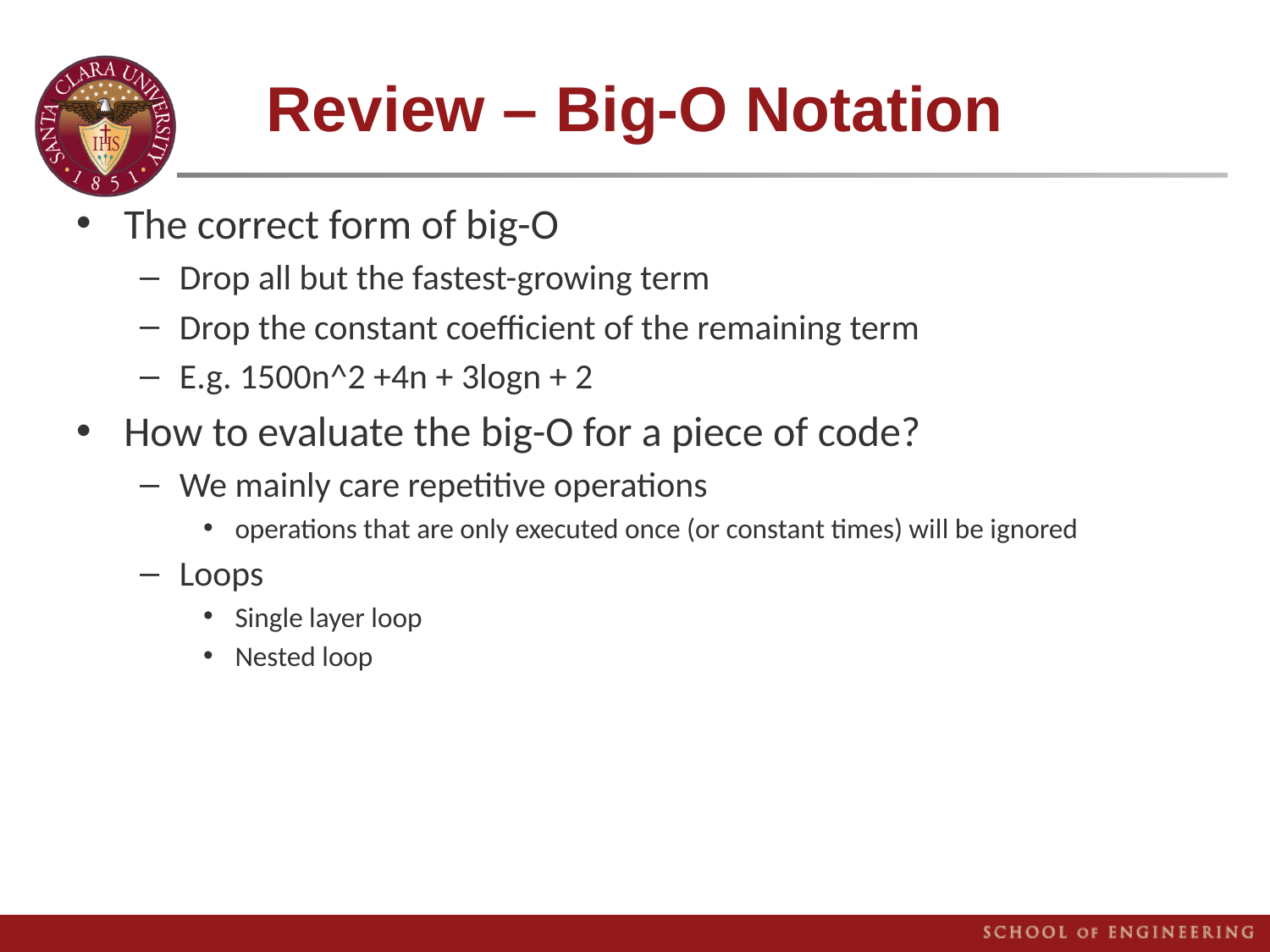

# Review – Big-O Notation
The correct form of big-O
Drop all but the fastest-growing term
Drop the constant coefficient of the remaining term
E.g. 1500n^2 +4n + 3logn + 2
How to evaluate the big-O for a piece of code?
We mainly care repetitive operations
operations that are only executed once (or constant times) will be ignored
Loops
Single layer loop
Nested loop